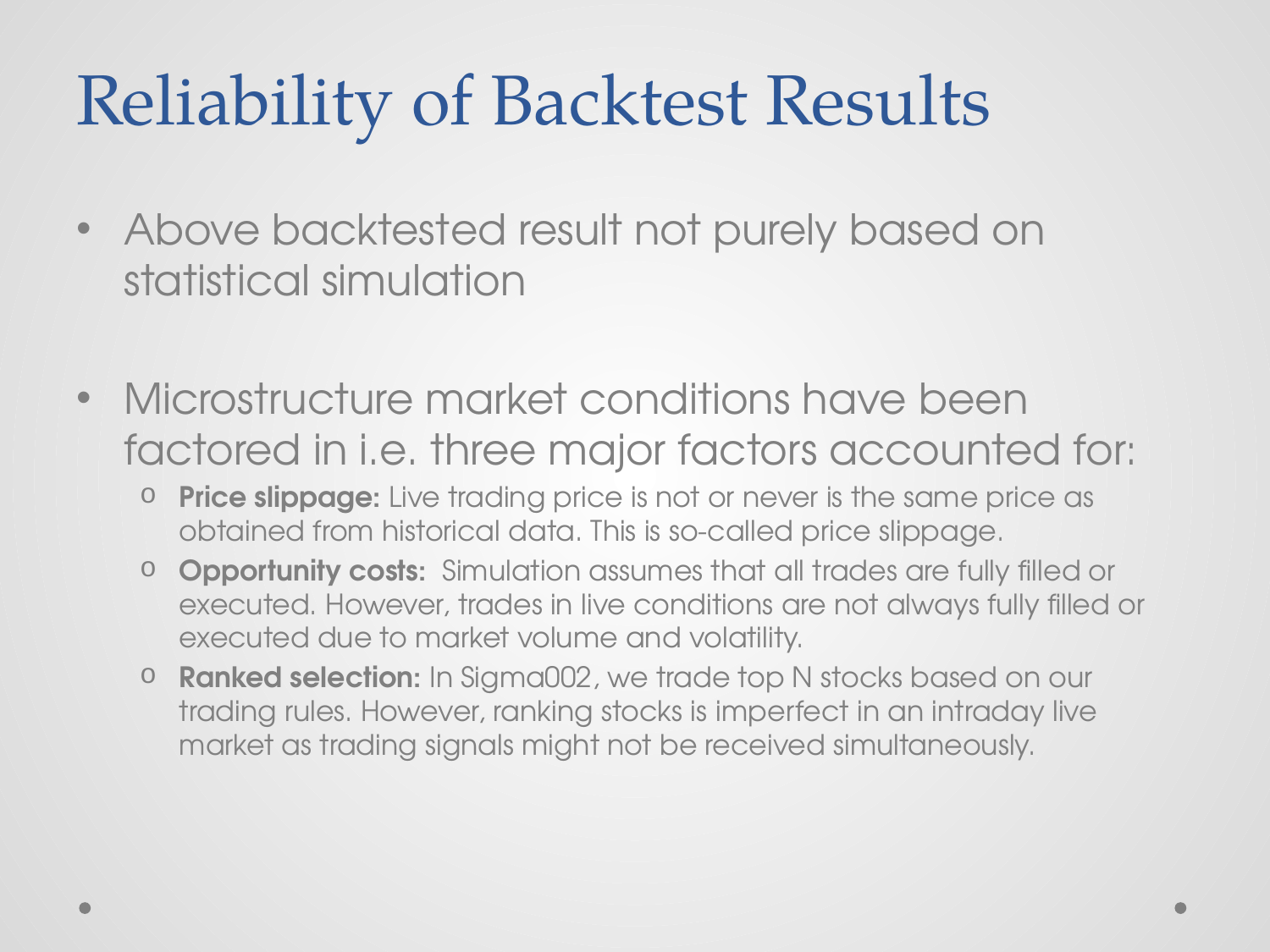

# Reliability of Backtest Results
Above backtested result not purely based on statistical simulation

Microstructure market conditions have been factored in i.e. three major factors accounted for:
Price slippage: Live trading price is not or never is the same price as obtained from historical data. This is so-called price slippage.
Opportunity costs:  Simulation assumes that all trades are fully filled or executed. However, trades in live conditions are not always fully filled or executed due to market volume and volatility.
Ranked selection: In Sigma002, we trade top N stocks based on our trading rules. However, ranking stocks is imperfect in an intraday live market as trading signals might not be received simultaneously.